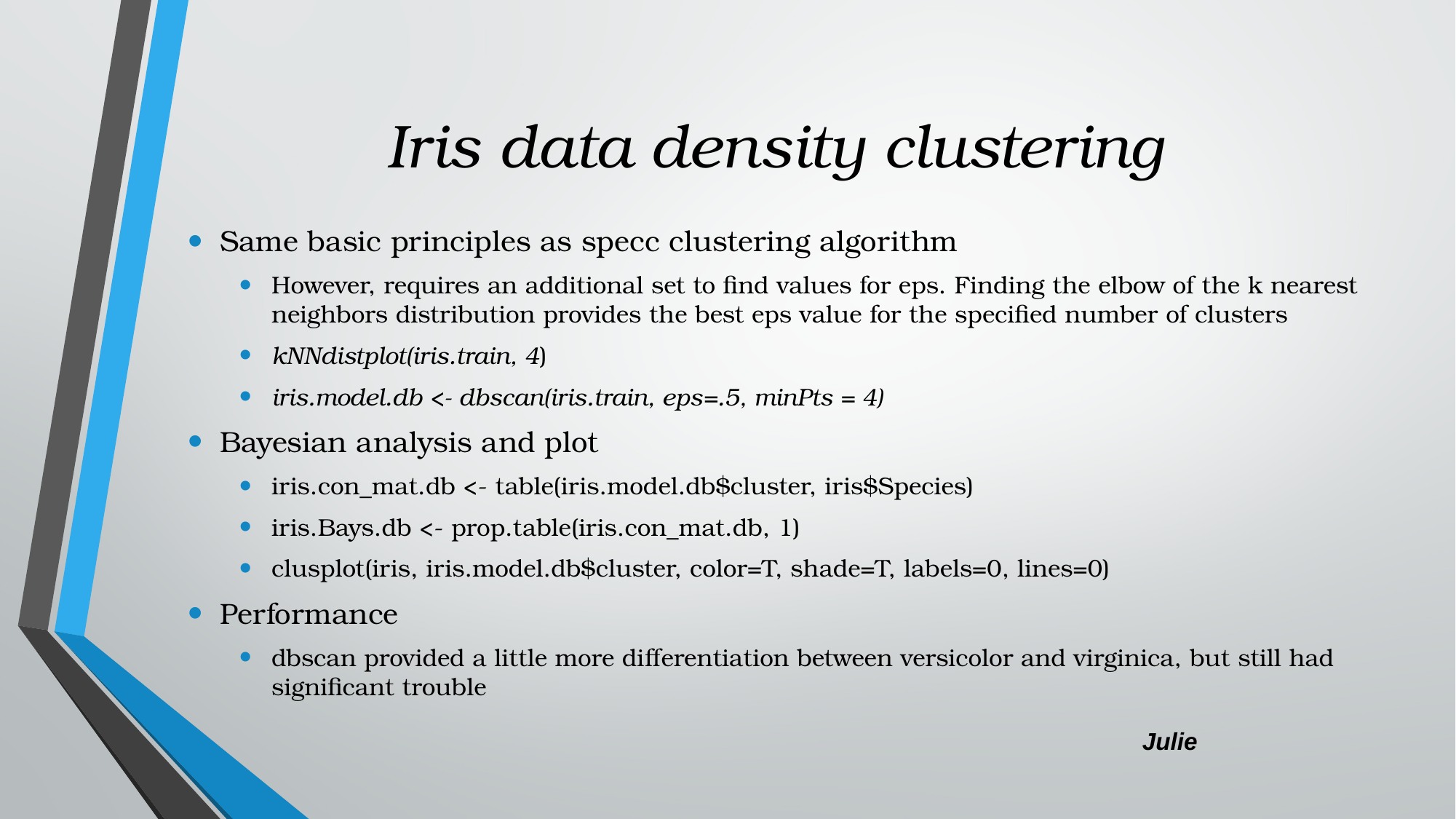

# Iris data density clustering
Same basic principles as specc clustering algorithm
However, requires an additional set to find values for eps. Finding the elbow of the k nearest neighbors distribution provides the best eps value for the specified number of clusters
kNNdistplot(iris.train, 4)
iris.model.db <- dbscan(iris.train, eps=.5, minPts = 4)
Bayesian analysis and plot
iris.con_mat.db <- table(iris.model.db$cluster, iris$Species)
iris.Bays.db <- prop.table(iris.con_mat.db, 1)
clusplot(iris, iris.model.db$cluster, color=T, shade=T, labels=0, lines=0)
Performance
dbscan provided a little more differentiation between versicolor and virginica, but still had significant trouble
Julie